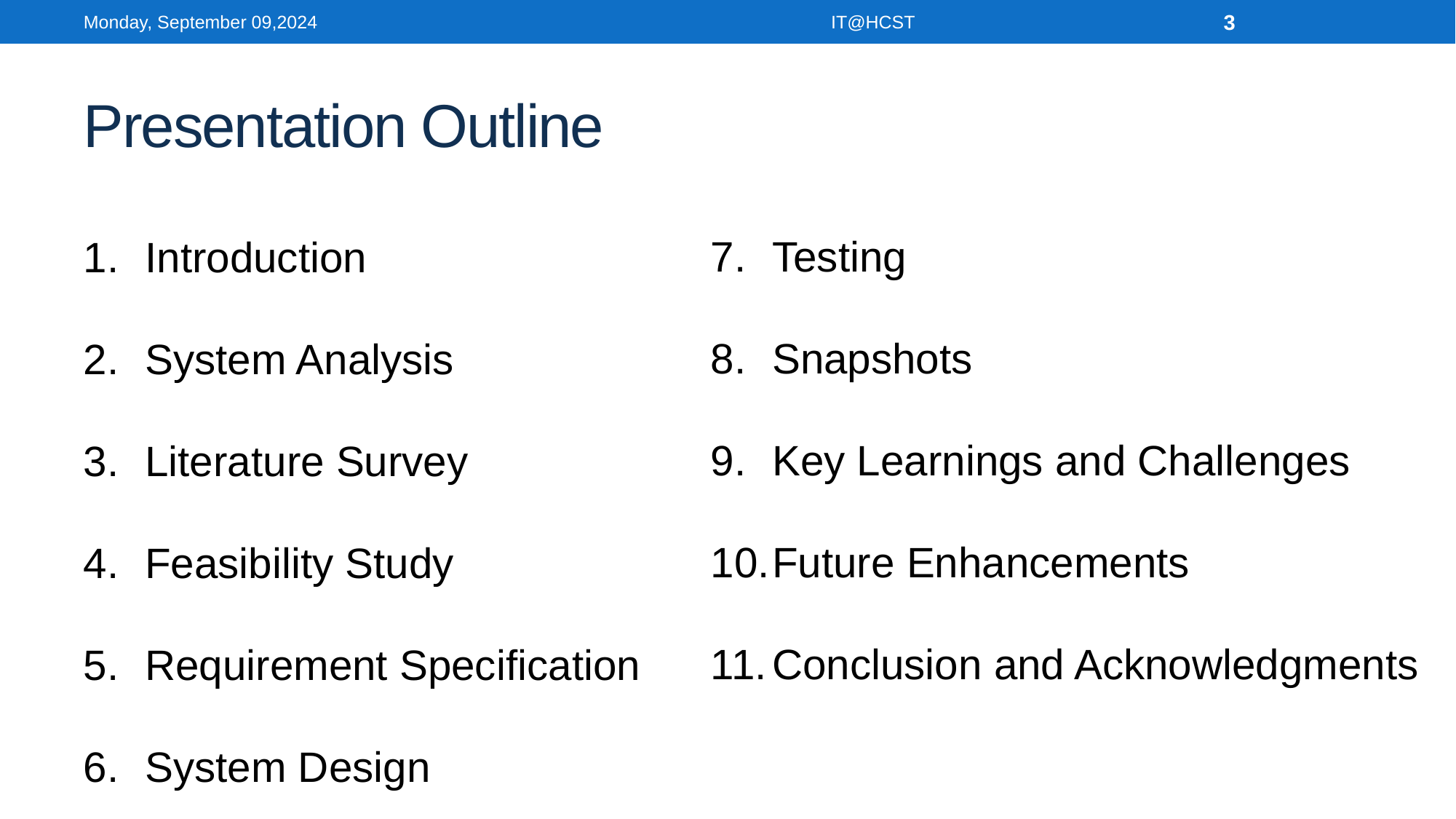

Monday, September 09,2024
IT@HCST
3
# Presentation Outline
Testing
Snapshots
Key Learnings and Challenges
Future Enhancements
Conclusion and Acknowledgments
Introduction
System Analysis
Literature Survey
Feasibility Study
Requirement Specification
System Design